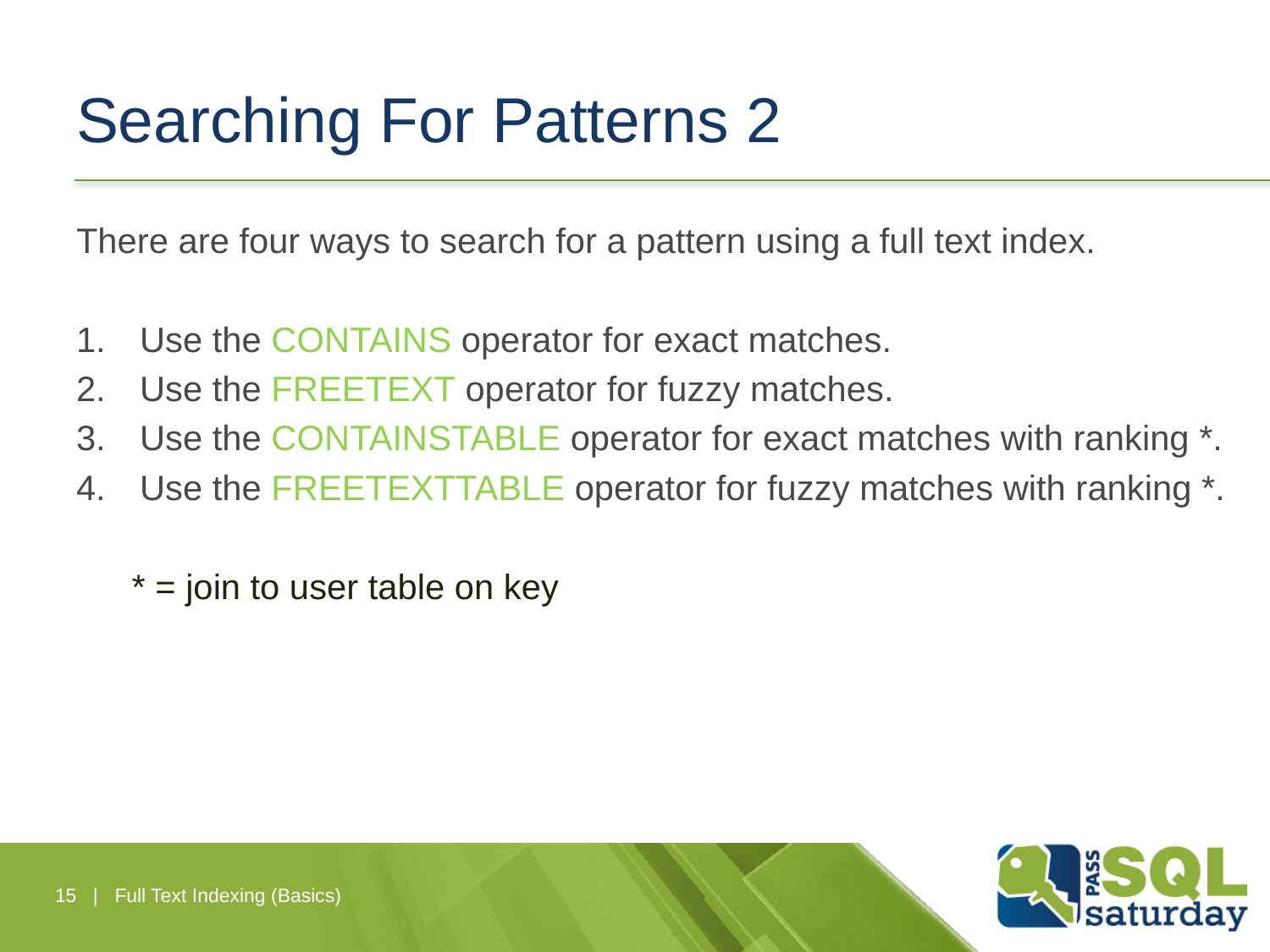

# Searching For Patterns 2
There are four ways to search for a pattern using a full text index.

Use the CONTAINS operator for exact matches.
Use the FREETEXT operator for fuzzy matches.
Use the CONTAINSTABLE operator for exact matches with ranking *.
Use the FREETEXTTABLE operator for fuzzy matches with ranking *.

* = join to user table on key